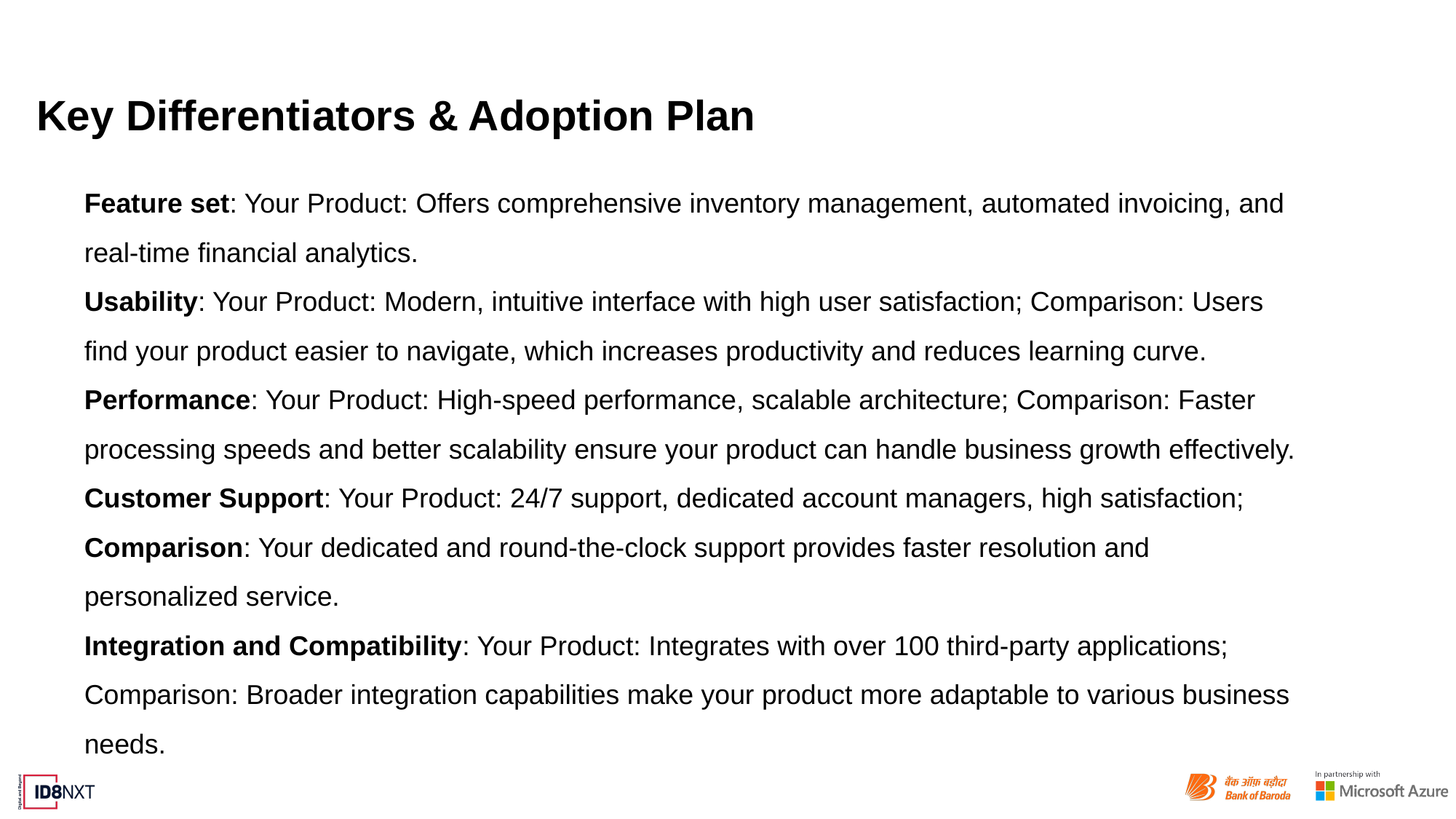

# Key Differentiators & Adoption Plan
Feature set: Your Product: Offers comprehensive inventory management, automated invoicing, and real-time financial analytics.
Usability: Your Product: Modern, intuitive interface with high user satisfaction; Comparison: Users find your product easier to navigate, which increases productivity and reduces learning curve.
Performance: Your Product: High-speed performance, scalable architecture; Comparison: Faster processing speeds and better scalability ensure your product can handle business growth effectively.
Customer Support: Your Product: 24/7 support, dedicated account managers, high satisfaction;
Comparison: Your dedicated and round-the-clock support provides faster resolution and personalized service.
Integration and Compatibility: Your Product: Integrates with over 100 third-party applications; Comparison: Broader integration capabilities make your product more adaptable to various business needs.